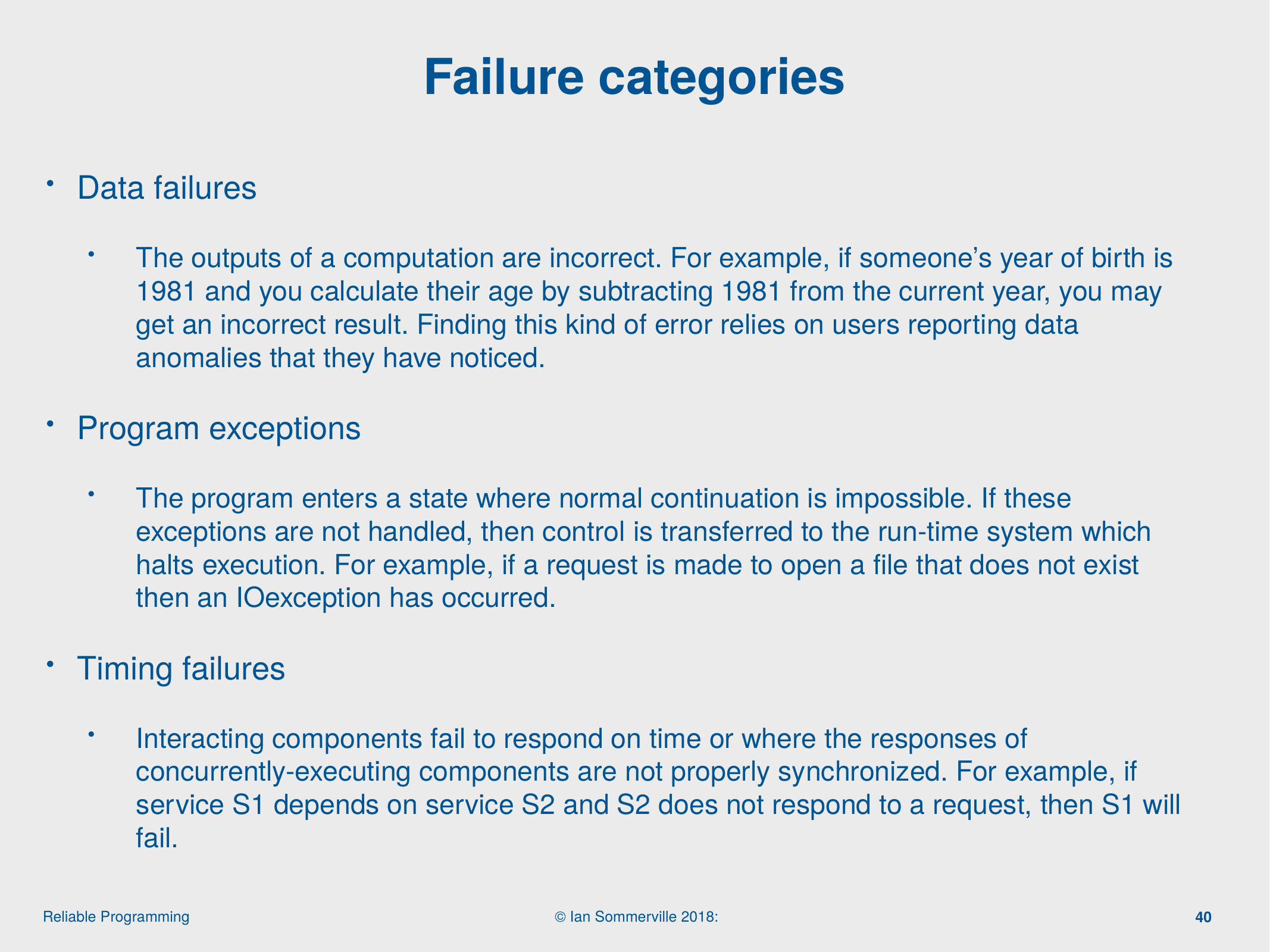

# Failure categories
Data failures
The outputs of a computation are incorrect. For example, if someone’s year of birth is 1981 and you calculate their age by subtracting 1981 from the current year, you may get an incorrect result. Finding this kind of error relies on users reporting data anomalies that they have noticed.
Program exceptions
The program enters a state where normal continuation is impossible. If these exceptions are not handled, then control is transferred to the run-time system which halts execution. For example, if a request is made to open a file that does not exist then an IOexception has occurred.
Timing failures
Interacting components fail to respond on time or where the responses of concurrently-executing components are not properly synchronized. For example, if service S1 depends on service S2 and S2 does not respond to a request, then S1 will fail.
40